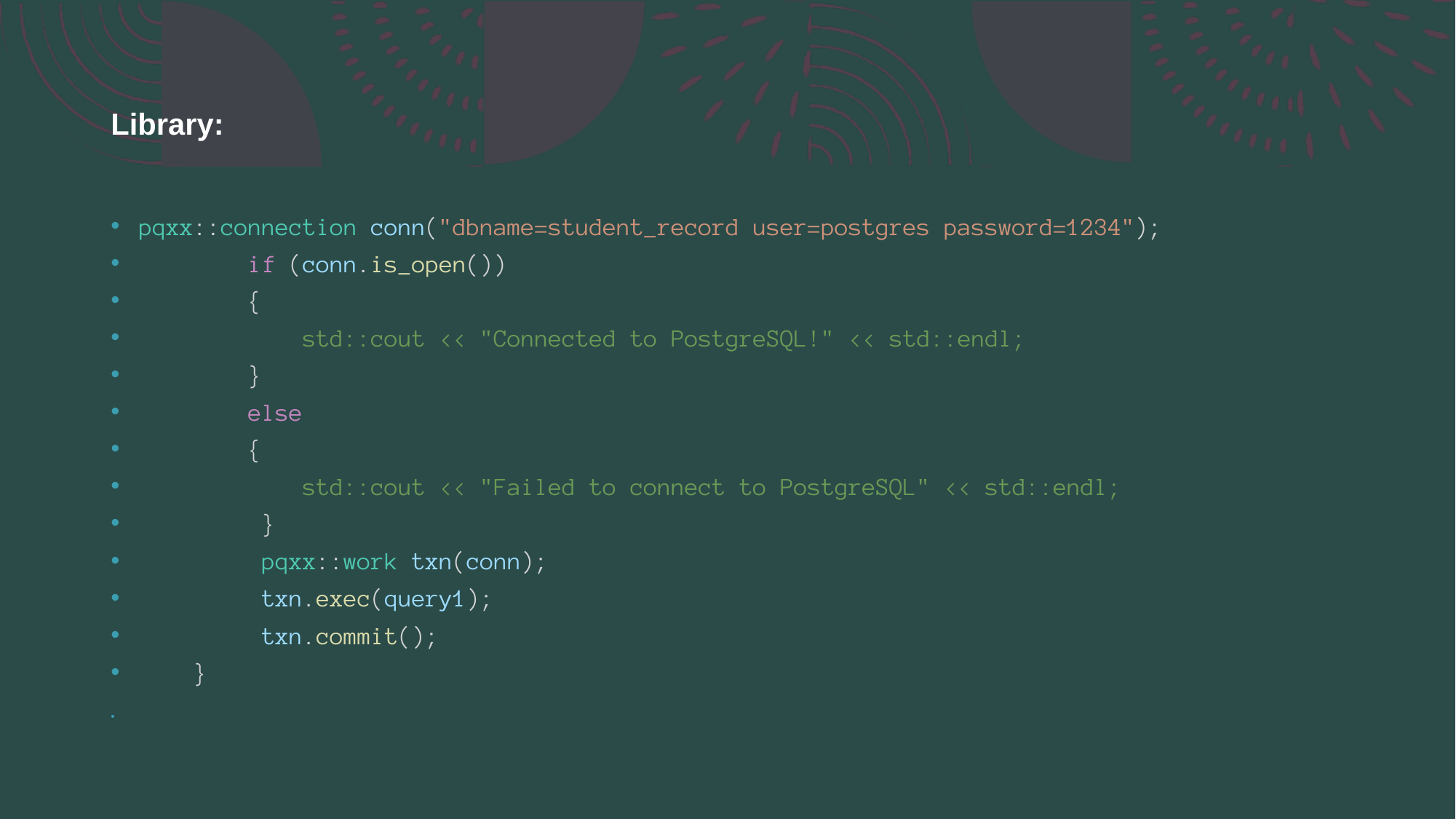

# Library:
pqxx::connection conn("dbname=student_record user=postgres password=1234");
        if (conn.is_open())
        {
            std::cout << "Connected to PostgreSQL!" << std::endl;
        }
        else
        {
            std::cout << "Failed to connect to PostgreSQL" << std::endl;
         }
         pqxx::work txn(conn);
         txn.exec(query1);
         txn.commit();
    }